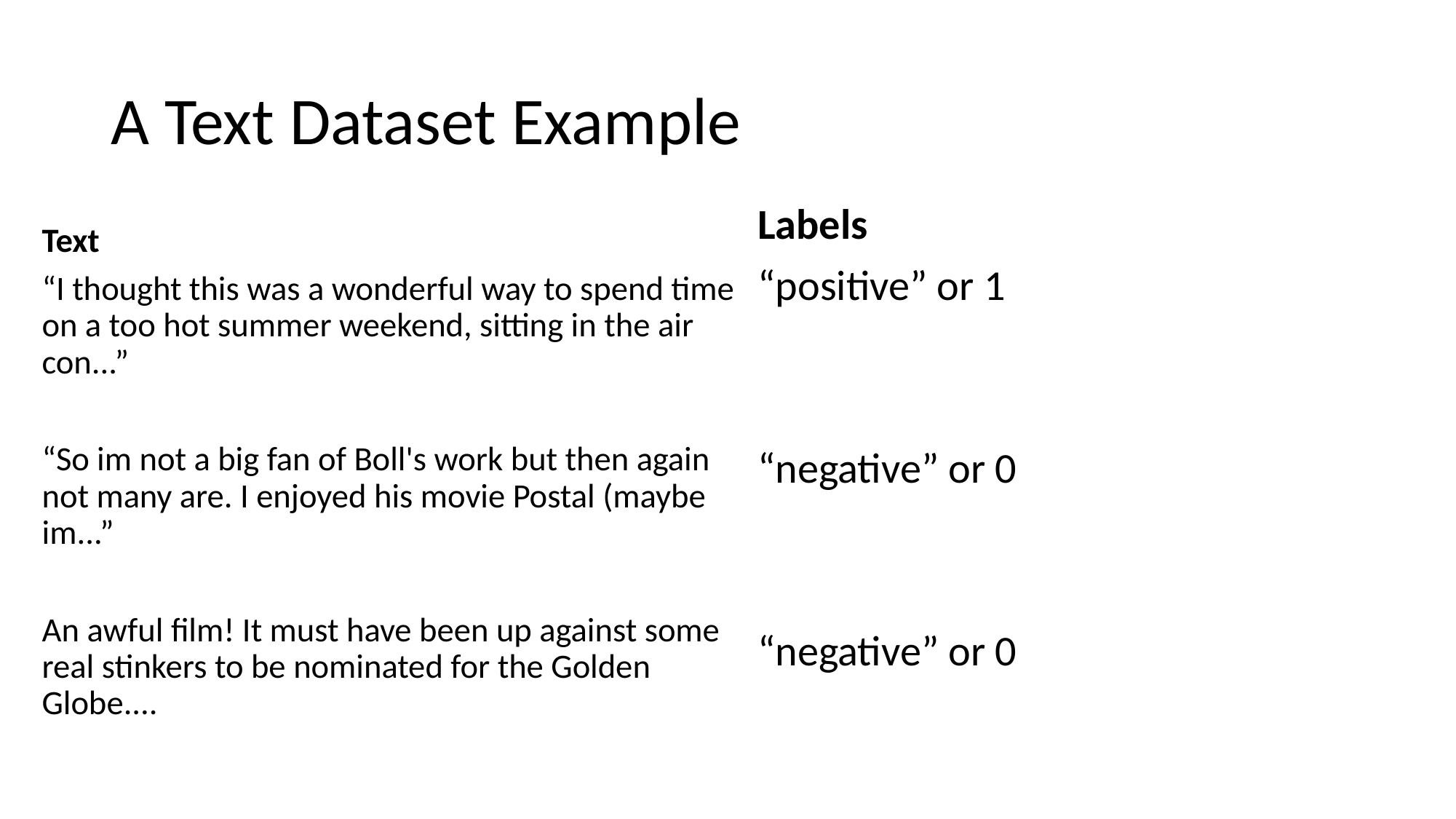

# A Text Dataset Example
Labels
“positive” or 1

“negative” or 0

“negative” or 0

Text
“I thought this was a wonderful way to spend time on a too hot summer weekend, sitting in the air con...”

“So im not a big fan of Boll's work but then again not many are. I enjoyed his movie Postal (maybe im...”

An awful film! It must have been up against some real stinkers to be nominated for the Golden Globe....